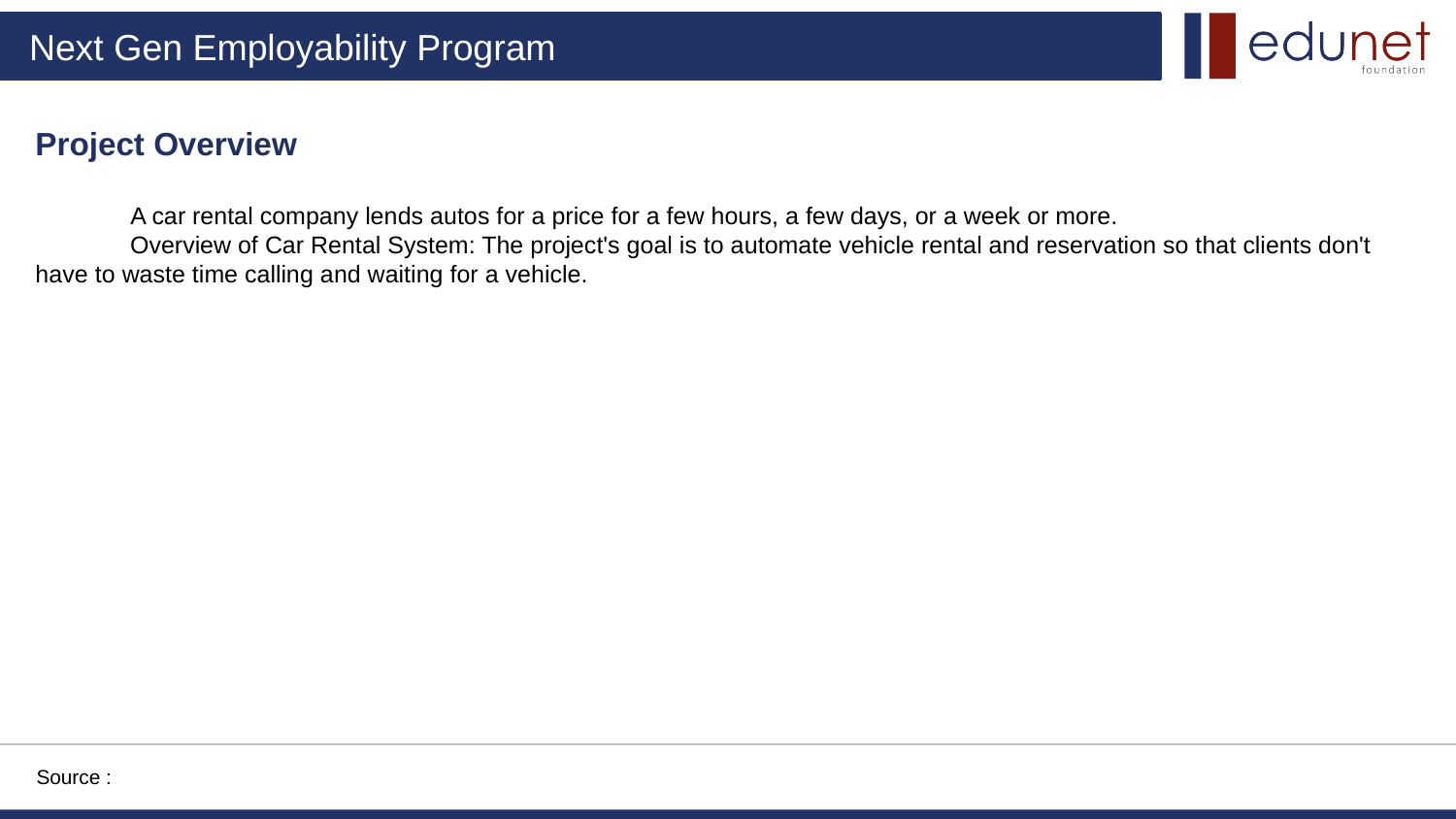

Project Overview
              A car rental company lends autos for a price for a few hours, a few days, or a week or more.
              Overview of Car Rental System: The project's goal is to automate vehicle rental and reservation so that clients don't have to waste time calling and waiting for a vehicle.
Source :